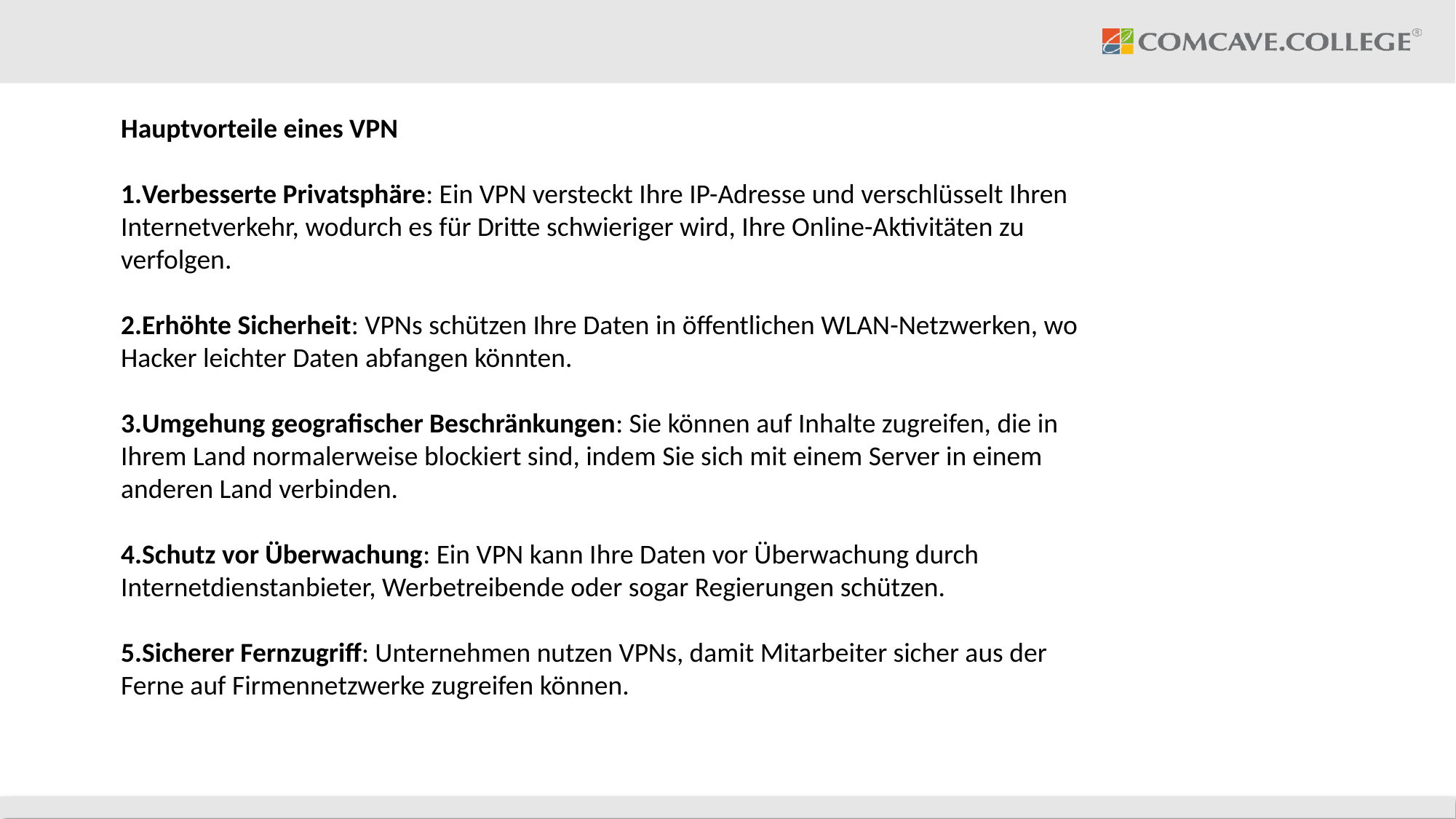

Hauptvorteile eines VPN

Verbesserte Privatsphäre: Ein VPN versteckt Ihre IP-Adresse und verschlüsselt Ihren Internetverkehr, wodurch es für Dritte schwieriger wird, Ihre Online-Aktivitäten zu verfolgen.

Erhöhte Sicherheit: VPNs schützen Ihre Daten in öffentlichen WLAN-Netzwerken, wo Hacker leichter Daten abfangen könnten.

Umgehung geografischer Beschränkungen: Sie können auf Inhalte zugreifen, die in Ihrem Land normalerweise blockiert sind, indem Sie sich mit einem Server in einem anderen Land verbinden.

Schutz vor Überwachung: Ein VPN kann Ihre Daten vor Überwachung durch Internetdienstanbieter, Werbetreibende oder sogar Regierungen schützen.

Sicherer Fernzugriff: Unternehmen nutzen VPNs, damit Mitarbeiter sicher aus der Ferne auf Firmennetzwerke zugreifen können.